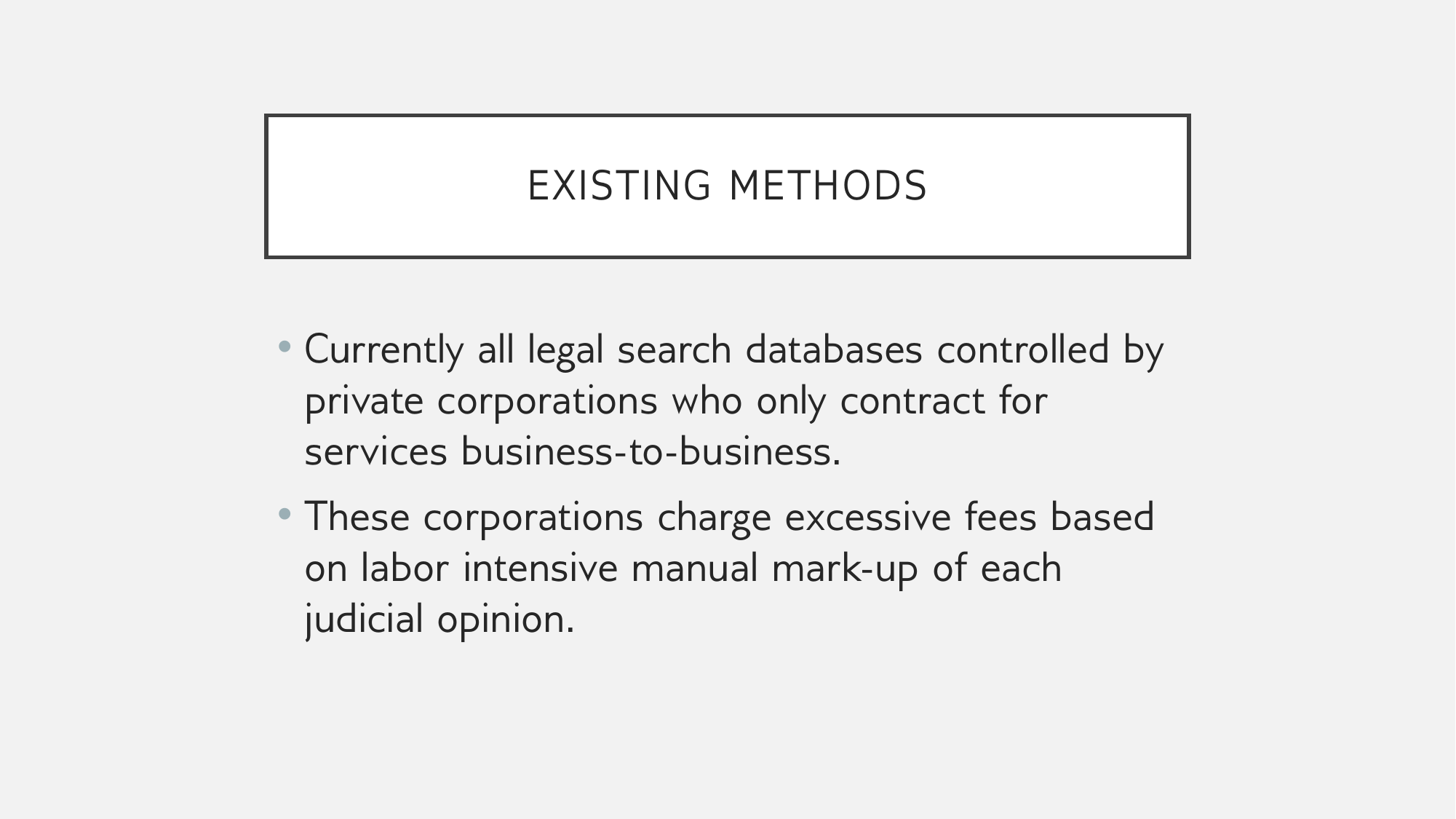

# Existing methods
Currently all legal search databases controlled by private corporations who only contract for services business-to-business.
These corporations charge excessive fees based on labor intensive manual mark-up of each judicial opinion.